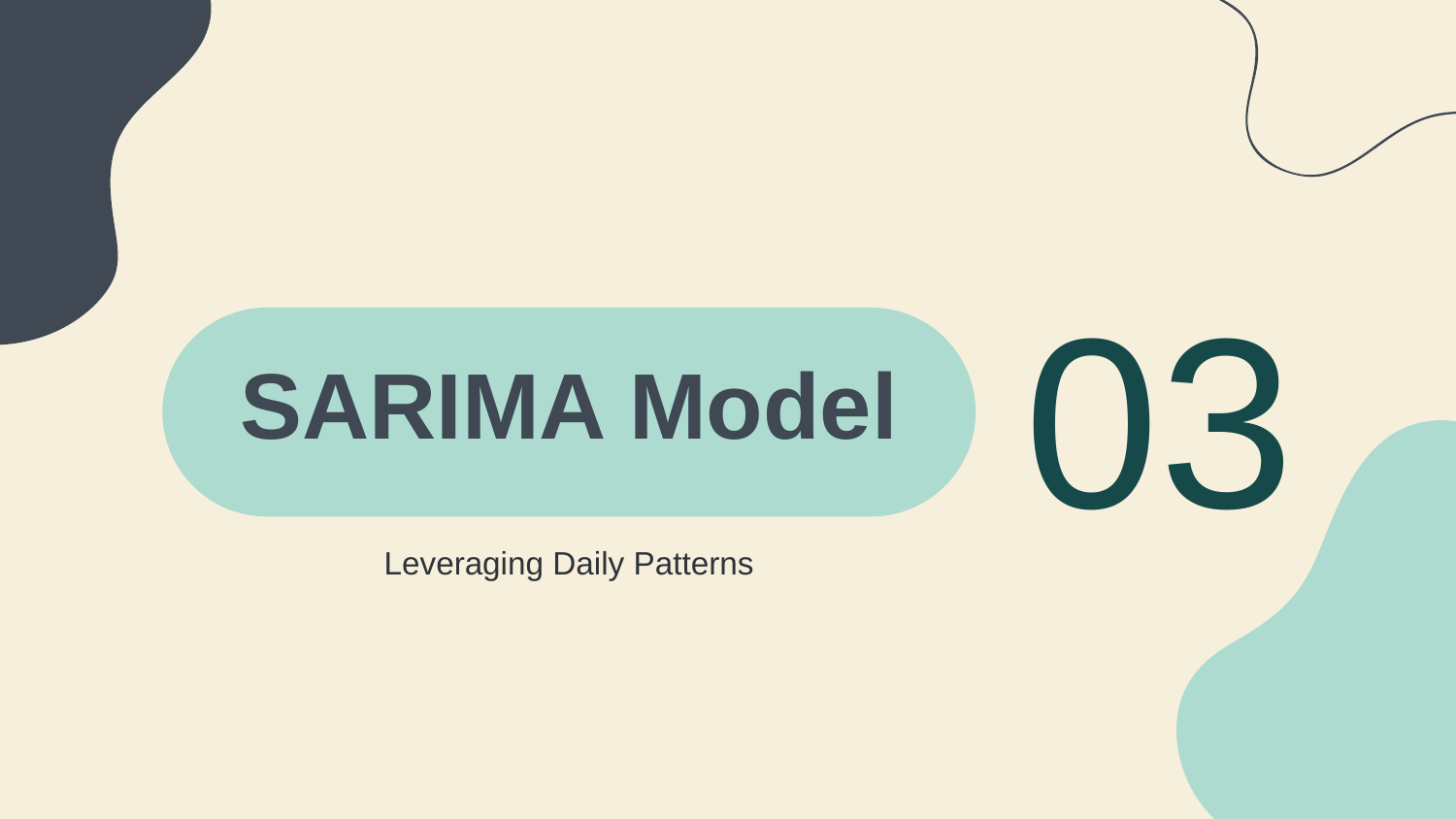

03

# SARIMA Model
Leveraging Daily Patterns